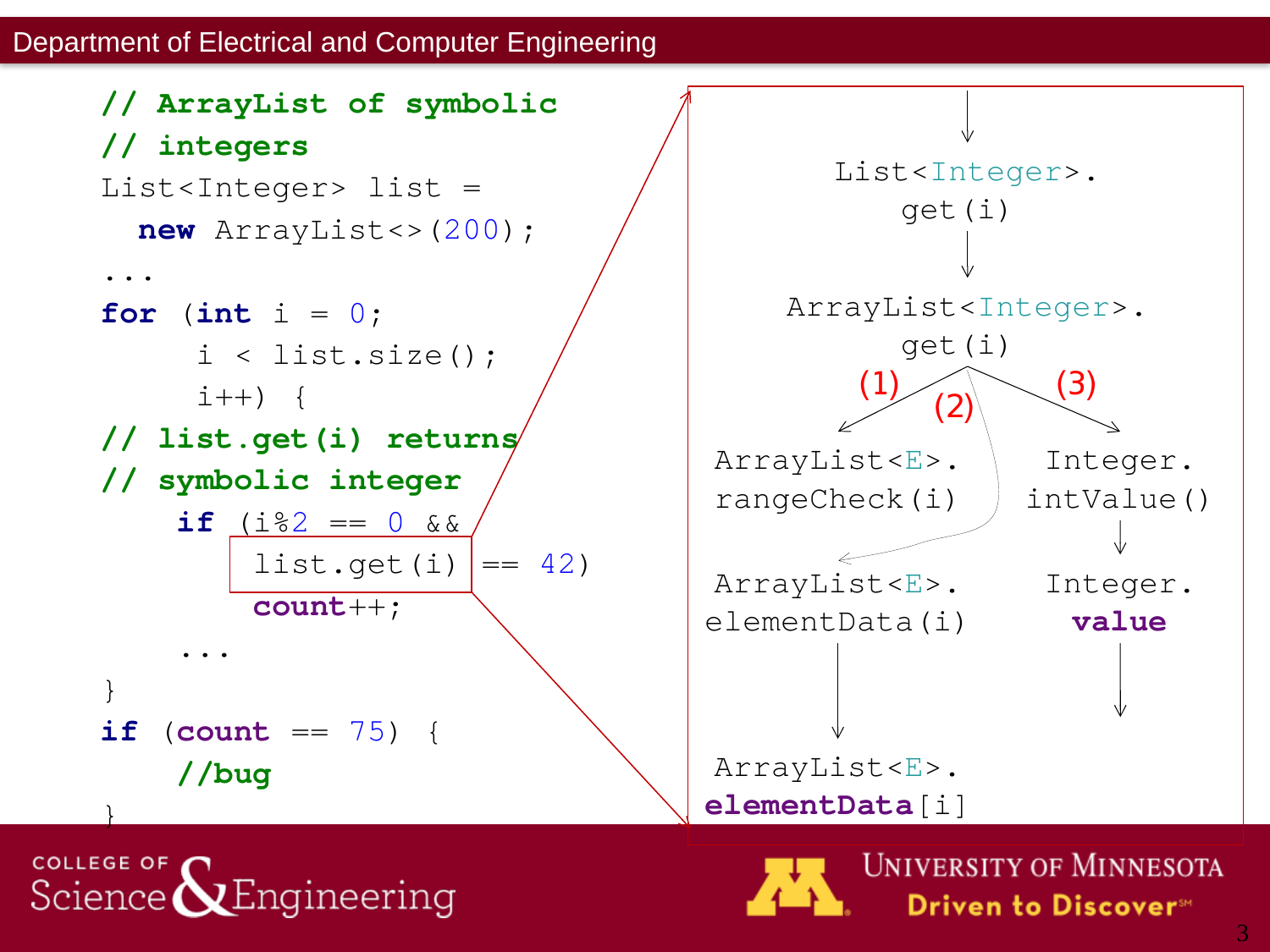

// ArrayList of symbolic
// integers
List<Integer> list =
  new ArrayList<>(200);
...
for (int i = 0;
     i < list.size();
     i++) {
// list.get(i) returns
// symbolic integer
    if (i%2 == 0 &&
        list.get(i) == 42)
        count++;
    ...
}
if (count == 75) {
    //bug
}

List<Integer>.
get(i)
ArrayList<Integer>.
get(i)
(1)
(3)

(2)
ArrayList<E>.
rangeCheck(i)
Integer.
intValue()

ArrayList<E>.
elementData(i)
Integer.
value
ArrayList<E>.
elementData[i]
3